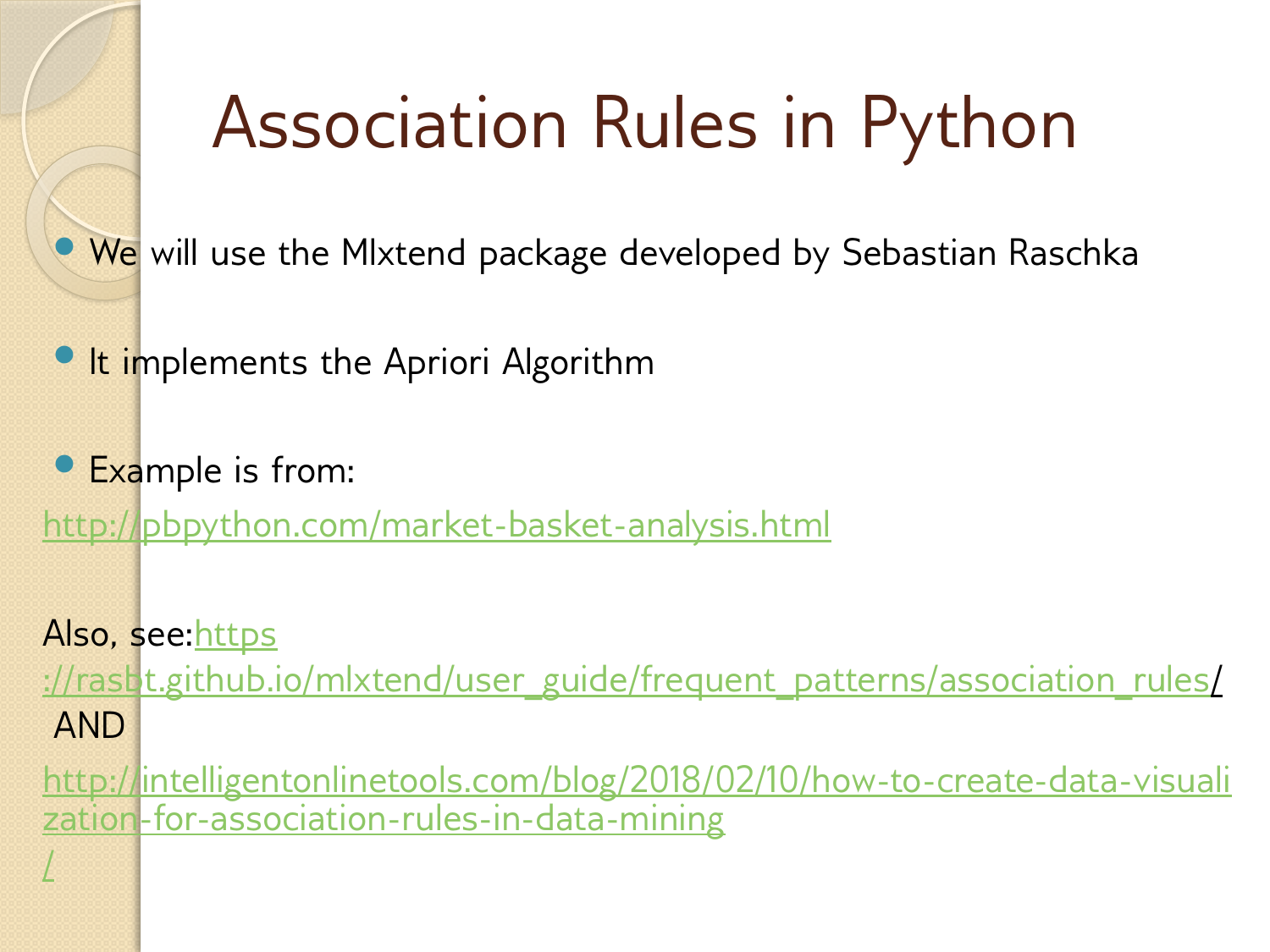

# Association Rules in Python
We will use the Mlxtend package developed by Sebastian Raschka

It implements the Apriori Algorithm

Example is from:
http://pbpython.com/market-basket-analysis.html

Also, see:https://rasbt.github.io/mlxtend/user_guide/frequent_patterns/association_rules/  AND
http://intelligentonlinetools.com/blog/2018/02/10/how-to-create-data-visualization-for-association-rules-in-data-mining/